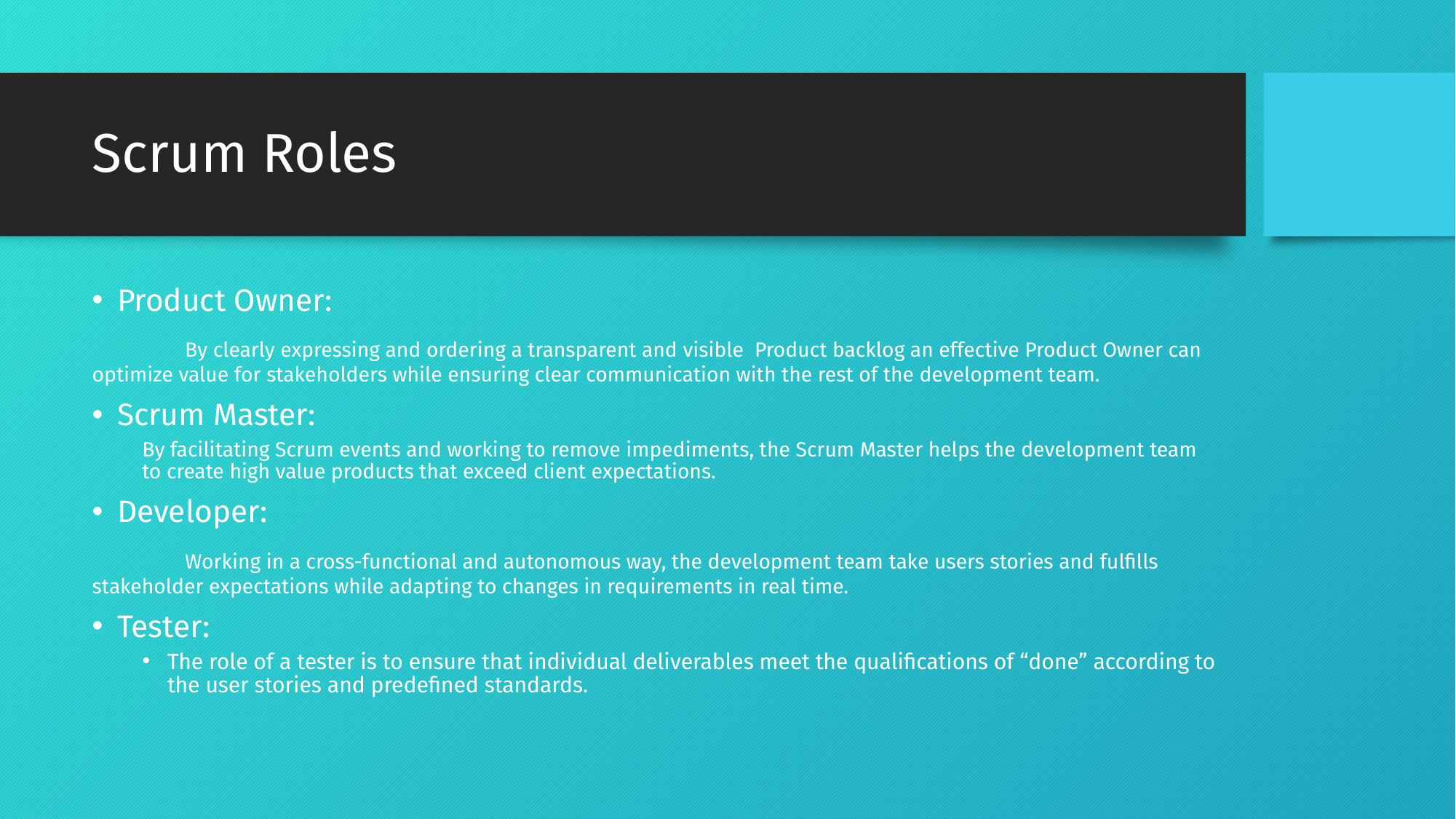

# Scrum Roles
Product Owner:
	By clearly expressing and ordering a transparent and visible  Product backlog an effective Product Owner can optimize value for stakeholders while ensuring clear communication with the rest of the development team.
Scrum Master:
	By facilitating Scrum events and working to remove impediments, the Scrum Master helps the development team to create high value products that exceed client expectations.
Developer:
	Working in a cross-functional and autonomous way, the development team take users stories and fulfills stakeholder expectations while adapting to changes in requirements in real time.
Tester:
The role of a tester is to ensure that individual deliverables meet the qualifications of “done” according to the user stories and predefined standards.